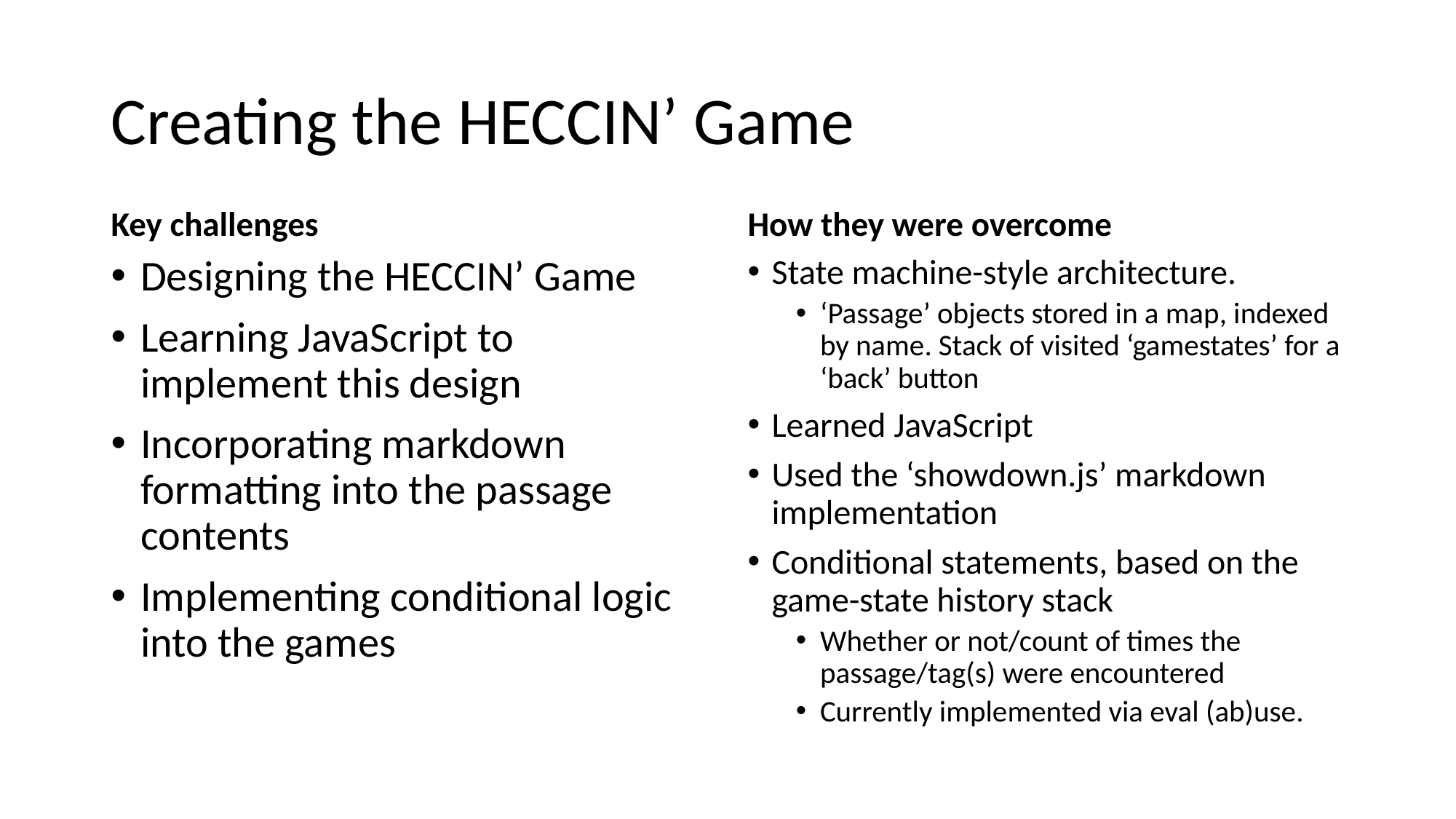

# Creating the HECCIN’ Game
Key challenges
How they were overcome
Designing the HECCIN’ Game
Learning JavaScript to implement this design
Incorporating markdown formatting into the passage contents
Implementing conditional logic into the games
State machine-style architecture.
‘Passage’ objects stored in a map, indexed by name. Stack of visited ‘gamestates’ for a ‘back’ button
Learned JavaScript
Used the ‘showdown.js’ markdown implementation
Conditional statements, based on the game-state history stack
Whether or not/count of times the passage/tag(s) were encountered
Currently implemented via eval (ab)use.